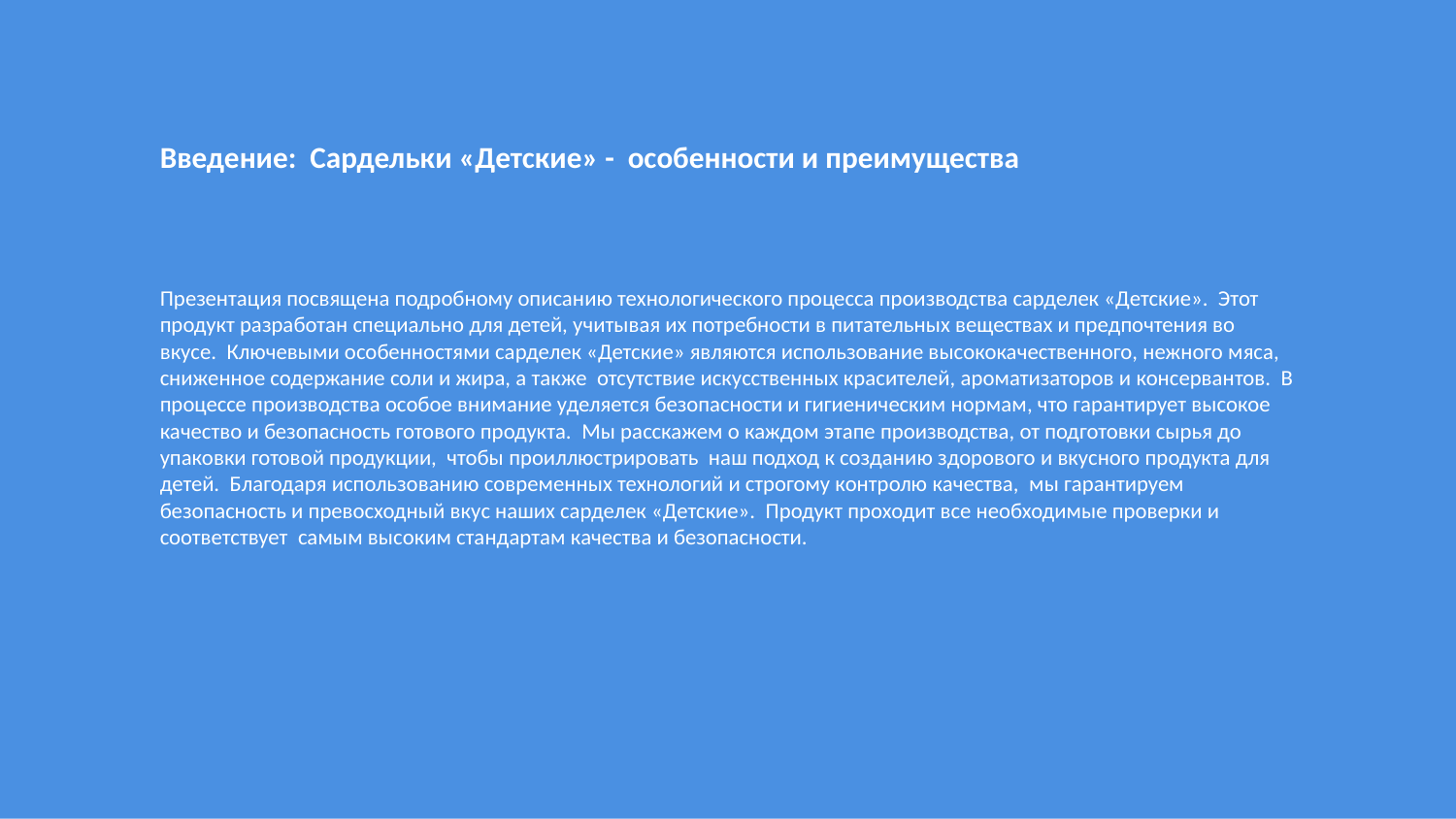

Введение:  Сардельки «Детские» -  особенности и преимущества
Презентация посвящена подробному описанию технологического процесса производства сарделек «Детские».  Этот продукт разработан специально для детей, учитывая их потребности в питательных веществах и предпочтения во вкусе.  Ключевыми особенностями сарделек «Детские» являются использование высококачественного, нежного мяса,  сниженное содержание соли и жира, а также  отсутствие искусственных красителей, ароматизаторов и консервантов.  В процессе производства особое внимание уделяется безопасности и гигиеническим нормам, что гарантирует высокое качество и безопасность готового продукта.  Мы расскажем о каждом этапе производства, от подготовки сырья до упаковки готовой продукции,  чтобы проиллюстрировать  наш подход к созданию здорового и вкусного продукта для детей.  Благодаря использованию современных технологий и строгому контролю качества,  мы гарантируем  безопасность и превосходный вкус наших сарделек «Детские».  Продукт проходит все необходимые проверки и соответствует  самым высоким стандартам качества и безопасности.